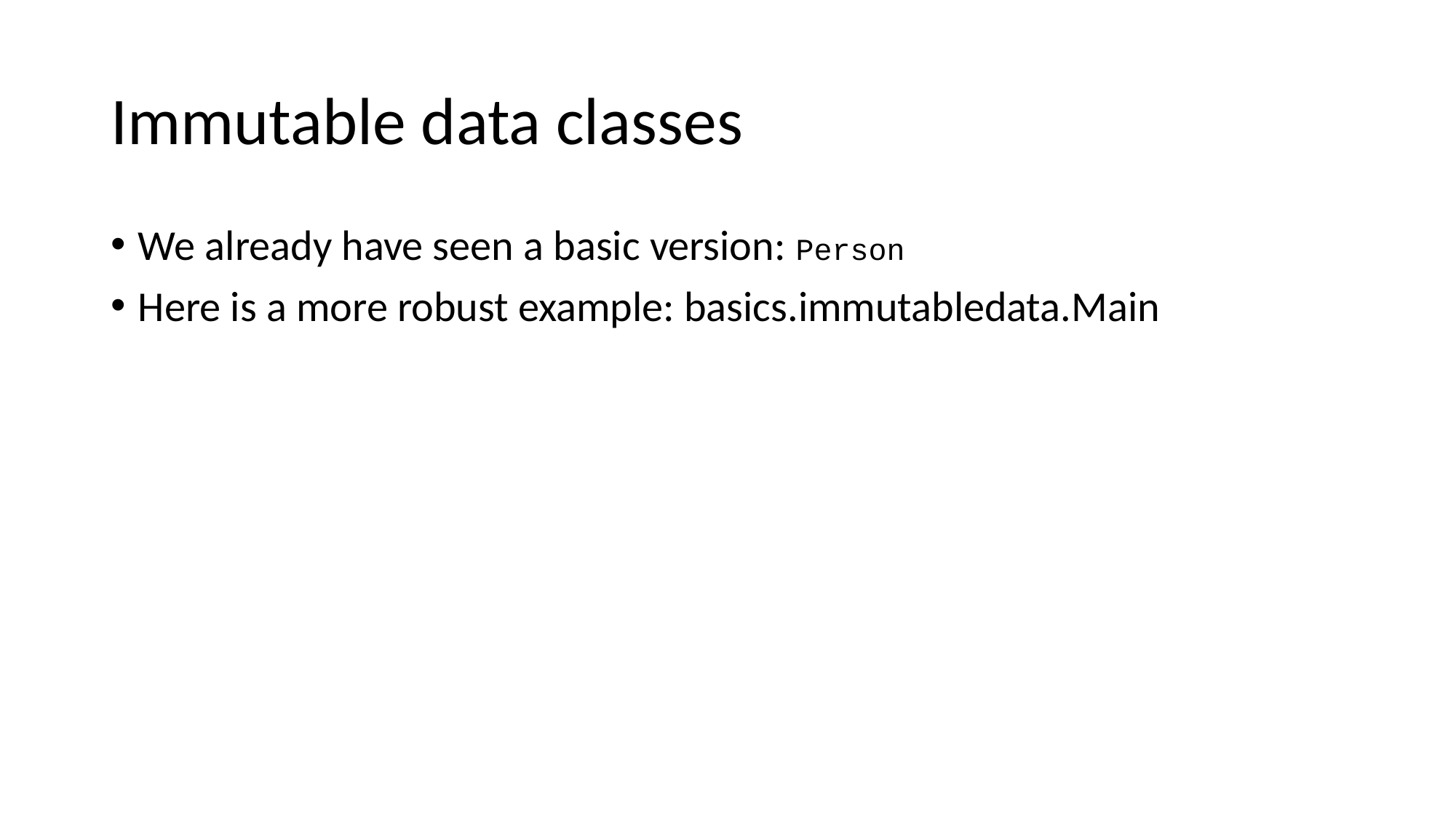

# Immutable data classes
We already have seen a basic version: Person
Here is a more robust example: basics.immutabledata.Main